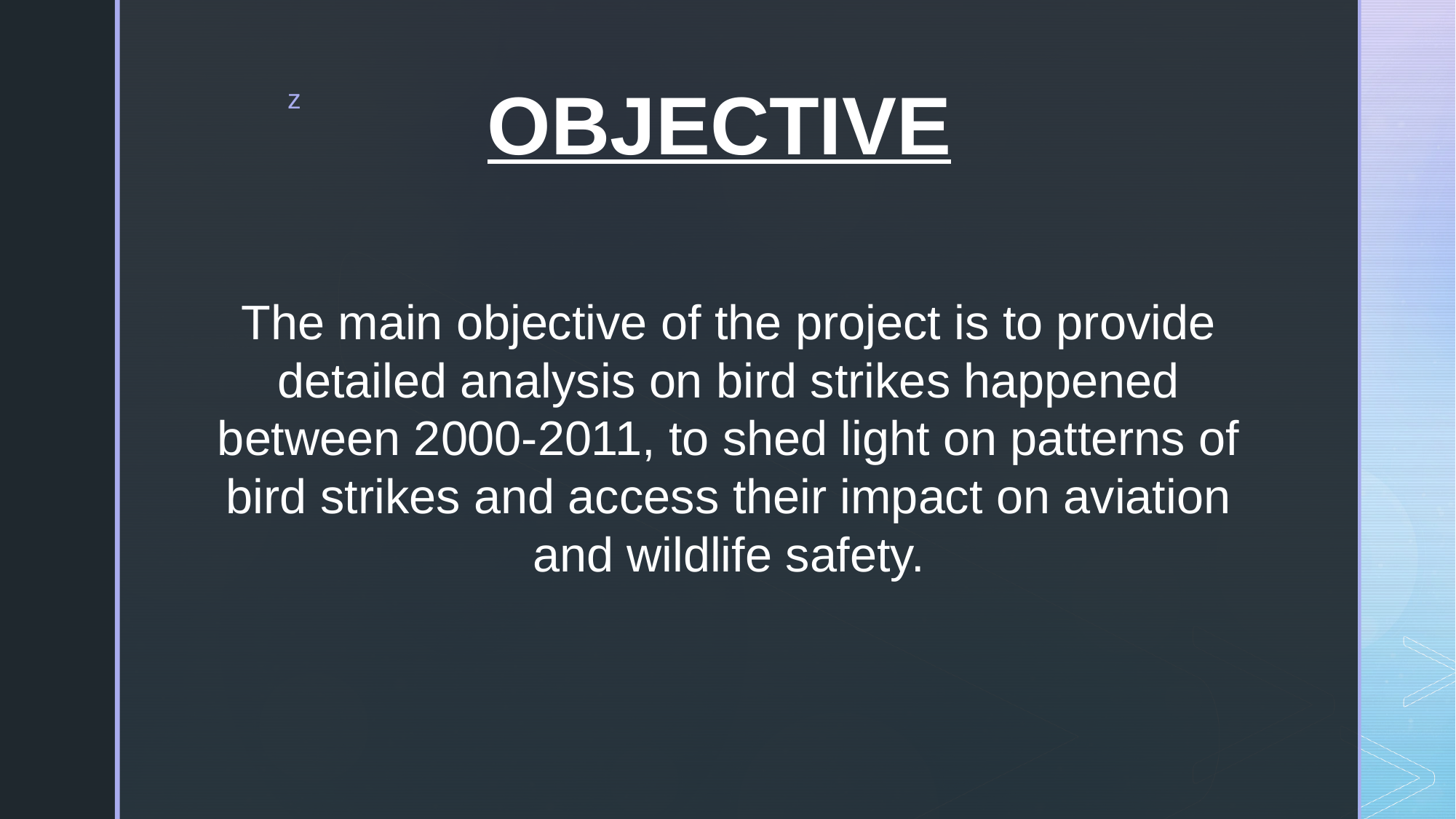

# OBJECTIVE
The main objective of the project is to provide detailed analysis on bird strikes happened between 2000-2011, to shed light on patterns of bird strikes and access their impact on aviation and wildlife safety.